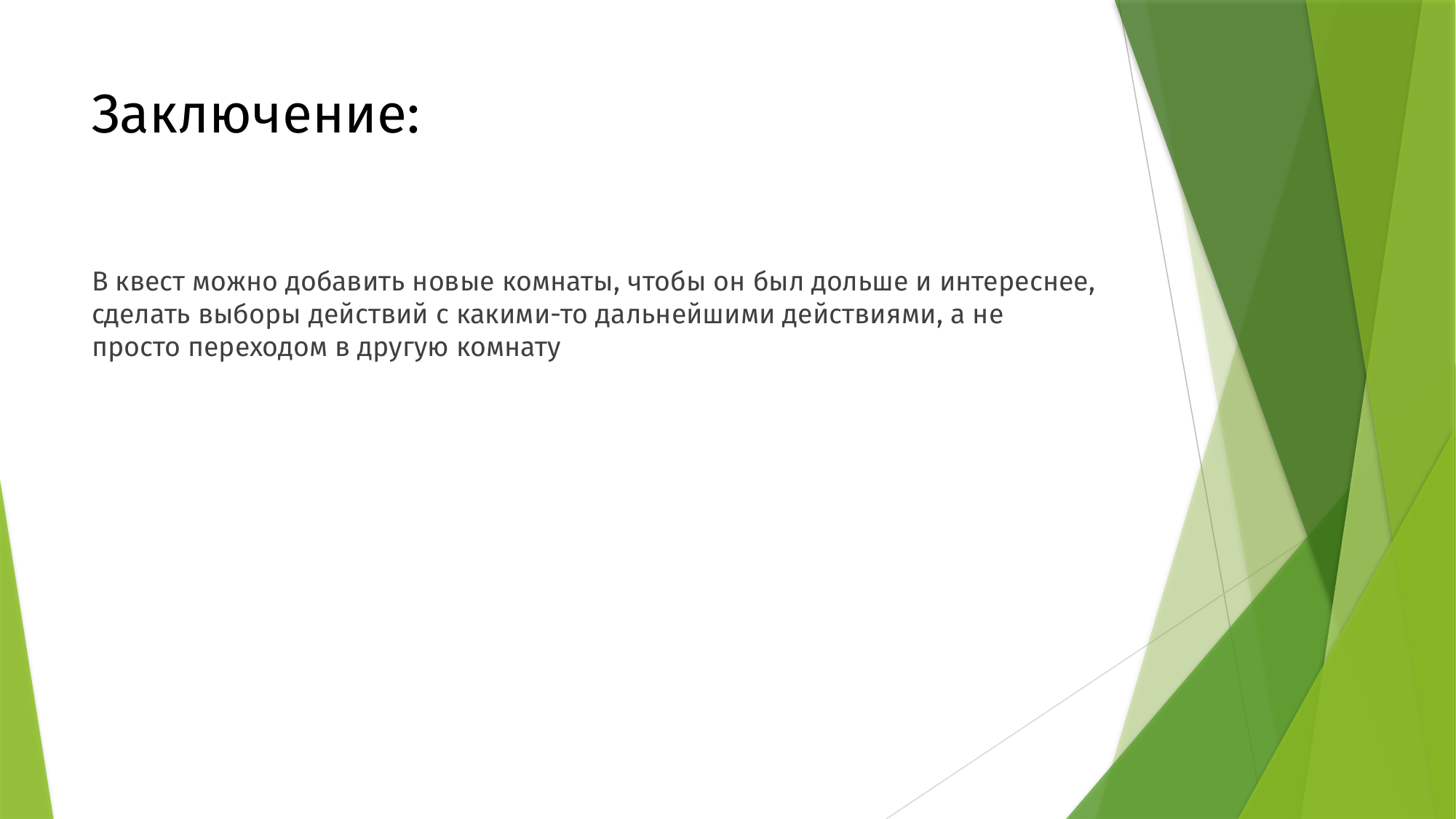

# Заключение:
В квест можно добавить новые комнаты, чтобы он был дольше и интереснее, сделать выборы действий с какими-то дальнейшими действиями, а не просто переходом в другую комнату